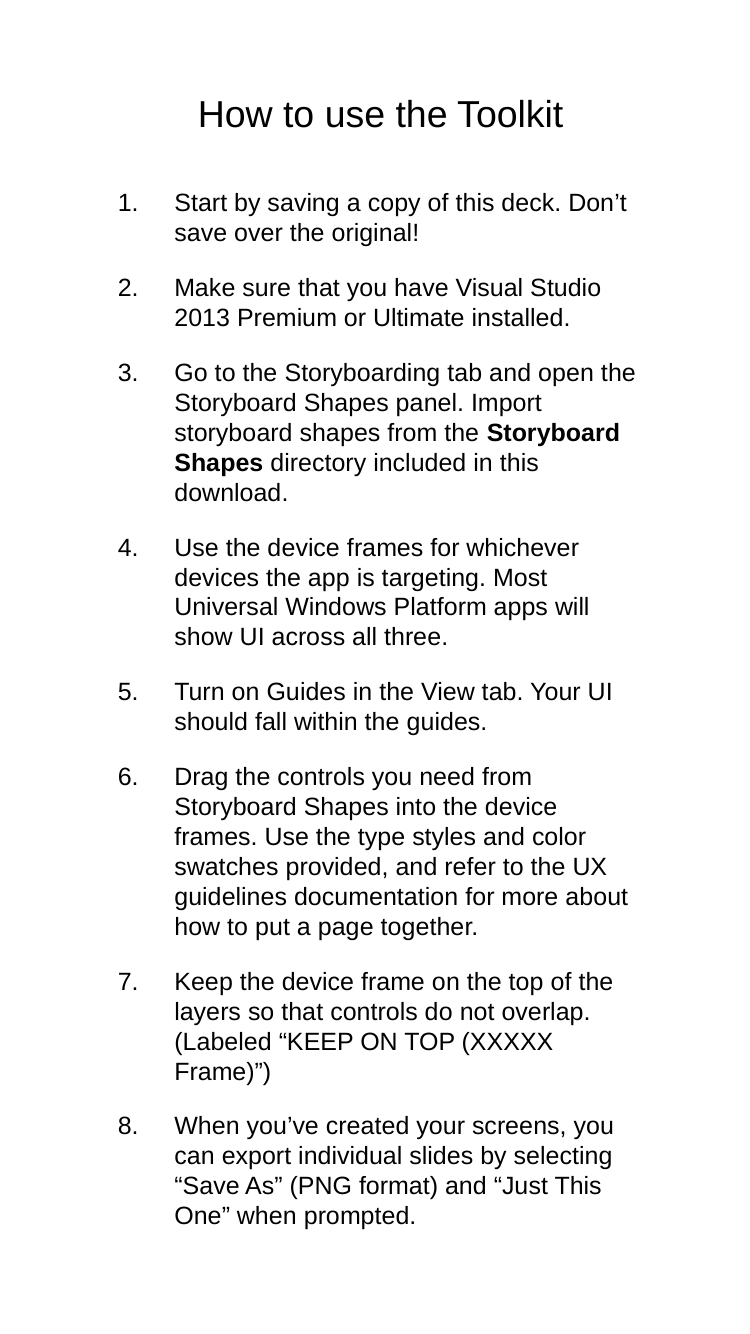

How to use the Toolkit
Start by saving a copy of this deck. Don’t save over the original!
Make sure that you have Visual Studio 2013 Premium or Ultimate installed.
Go to the Storyboarding tab and open the Storyboard Shapes panel. Import storyboard shapes from the Storyboard Shapes directory included in this download.
Use the device frames for whichever devices the app is targeting. Most Universal Windows Platform apps will show UI across all three.
Turn on Guides in the View tab. Your UI should fall within the guides.
Drag the controls you need from Storyboard Shapes into the device frames. Use the type styles and color swatches provided, and refer to the UX guidelines documentation for more about how to put a page together.
Keep the device frame on the top of the layers so that controls do not overlap. (Labeled “KEEP ON TOP (XXXXX Frame)”)
When you’ve created your screens, you can export individual slides by selecting “Save As” (PNG format) and “Just This One” when prompted.